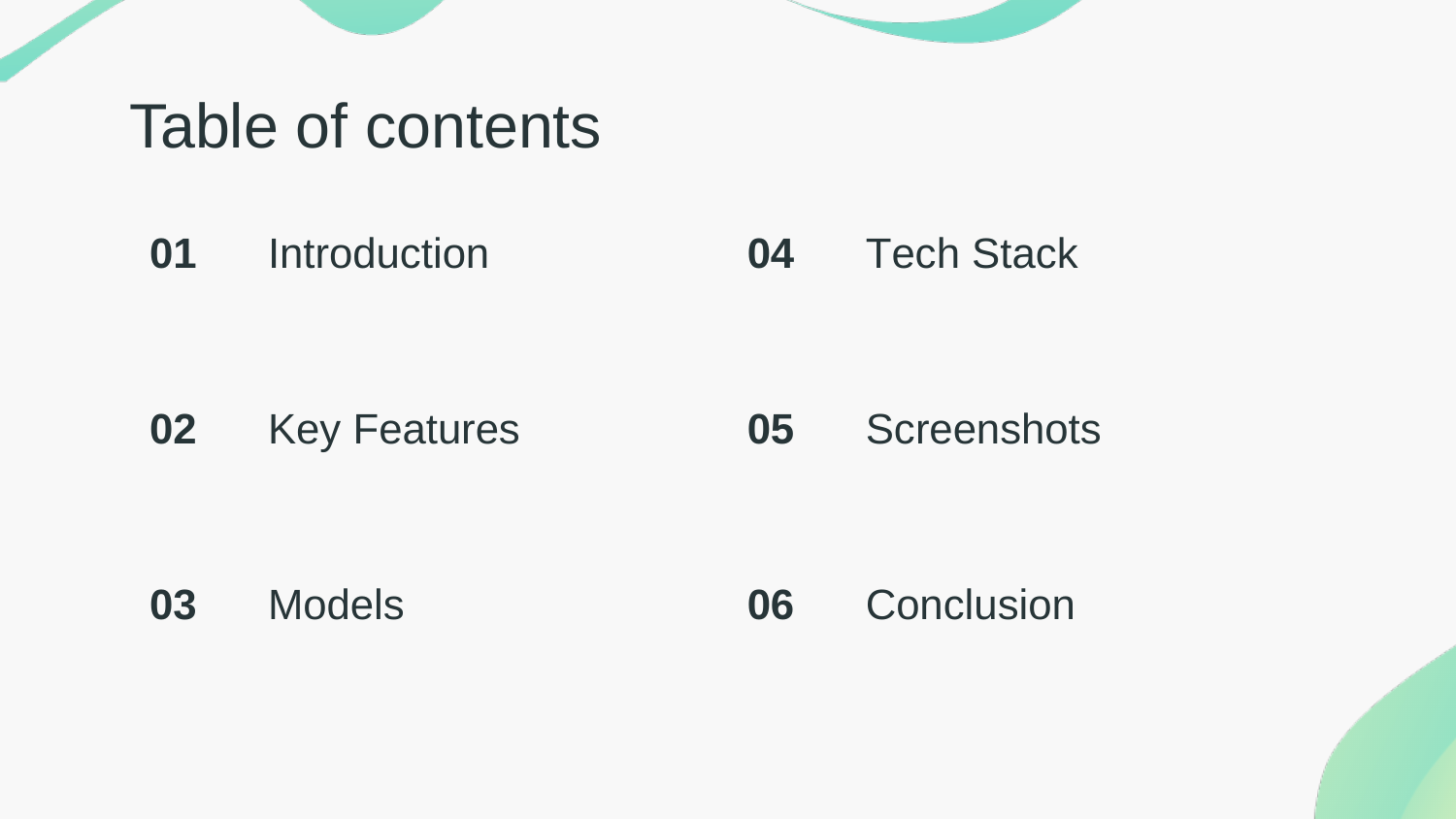

# Table of contents
01
04
Tech Stack
Introduction
02
05
Screenshots
Key Features
03
06
Conclusion
Models